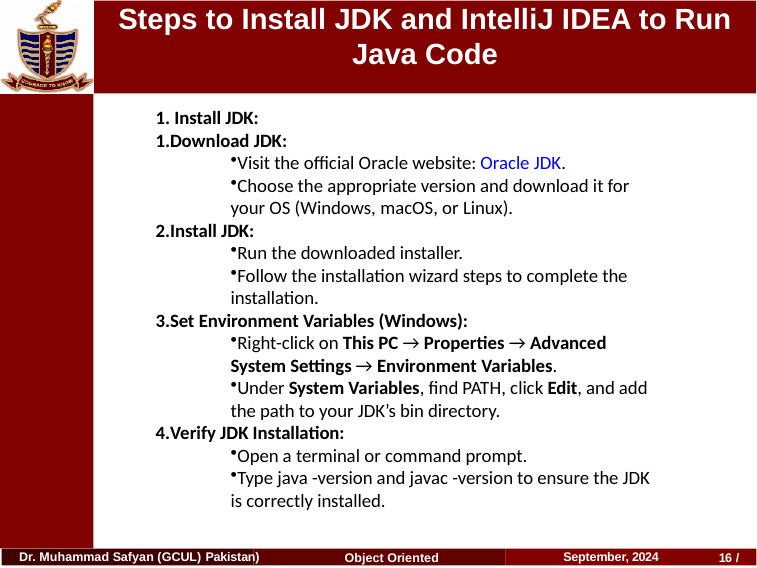

# Steps to Install JDK and IntelliJ IDEA to Run Java Code
1. Install JDK:
Download JDK:
Visit the official Oracle website: Oracle JDK.
Choose the appropriate version and download it for your OS (Windows, macOS, or Linux).
Install JDK:
Run the downloaded installer.
Follow the installation wizard steps to complete the installation.
Set Environment Variables (Windows):
Right-click on This PC → Properties → Advanced System Settings → Environment Variables.
Under System Variables, find PATH, click Edit, and add the path to your JDK’s bin directory.
Verify JDK Installation:
Open a terminal or command prompt.
Type java -version and javac -version to ensure the JDK is correctly installed.